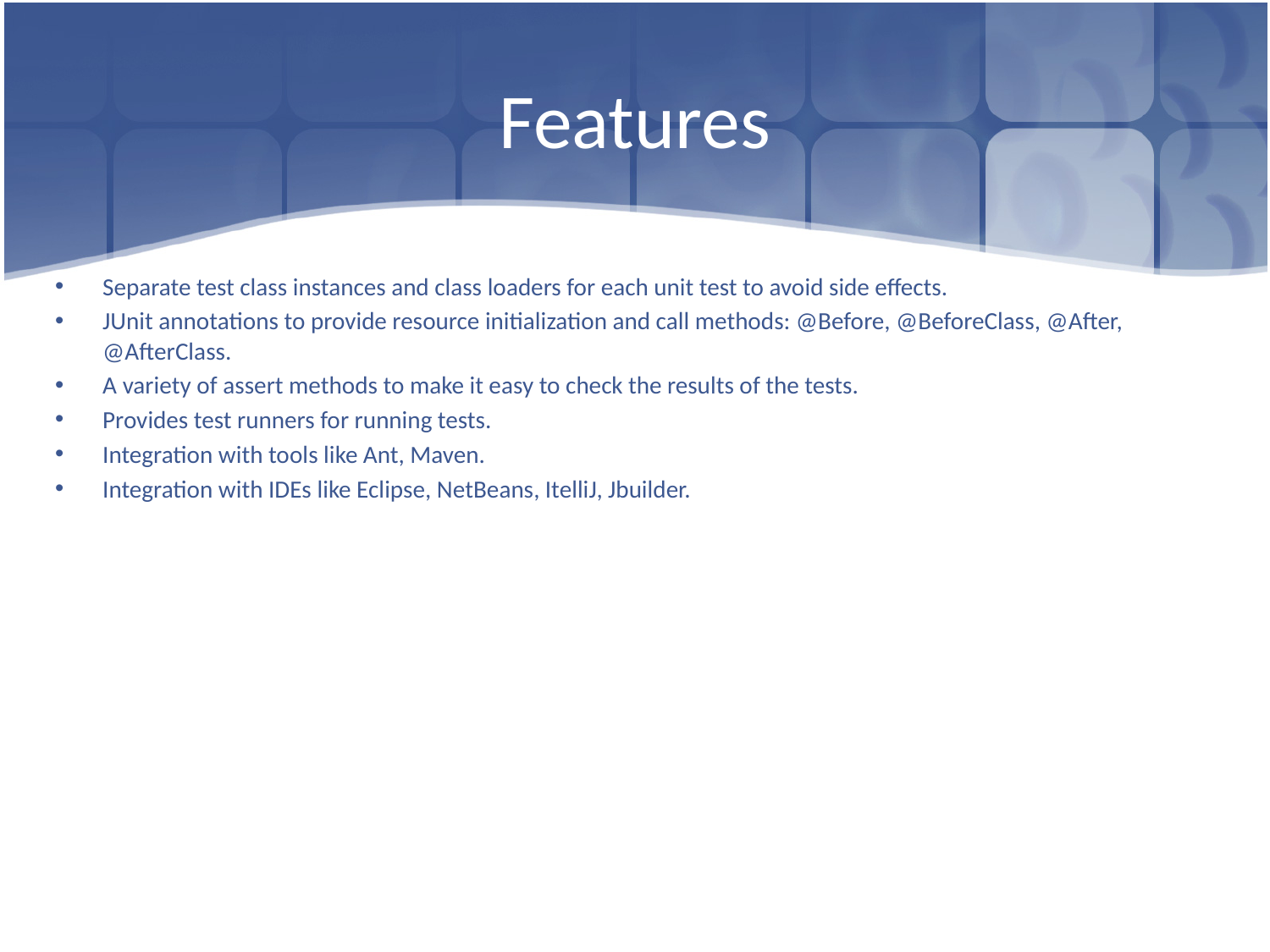

# Features
Separate test class instances and class loaders for each unit test to avoid side effects.
JUnit annotations to provide resource initialization and call methods: @Before, @BeforeClass, @After, @AfterClass.
A variety of assert methods to make it easy to check the results of the tests.
Provides test runners for running tests.
Integration with tools like Ant, Maven.
Integration with IDEs like Eclipse, NetBeans, ItelliJ, Jbuilder.